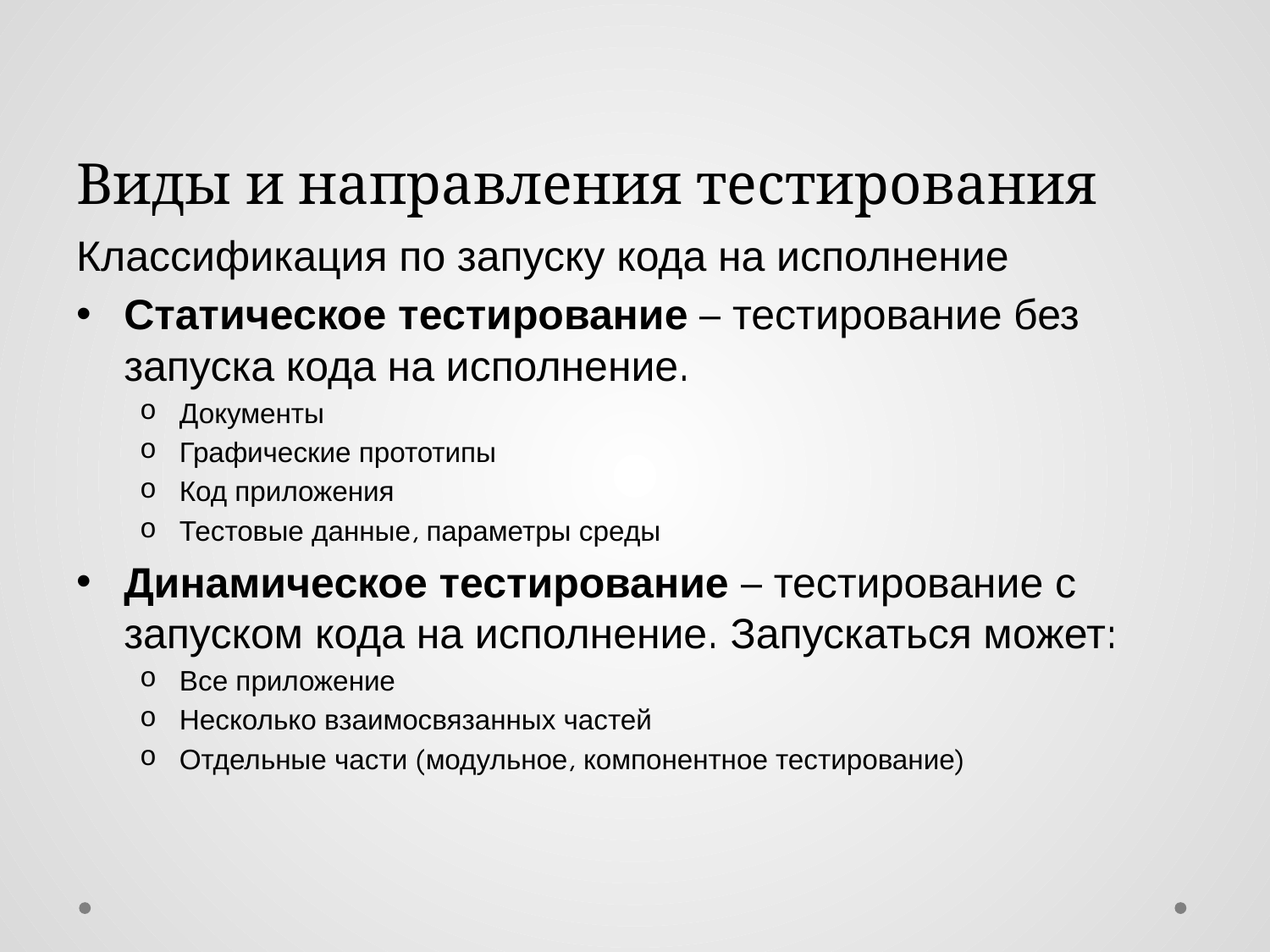

# Виды и направления тестирования
Классификация по запуску кода на исполнение
Статическое тестирование – тестирование без запуска кода на исполнение.
Документы
Графические прототипы
Код приложения
Тестовые данные, параметры среды
Динамическое тестирование – тестирование с запуском кода на исполнение. Запускаться может:
Все приложение
Несколько взаимосвязанных частей
Отдельные части (модульное, компонентное тестирование)